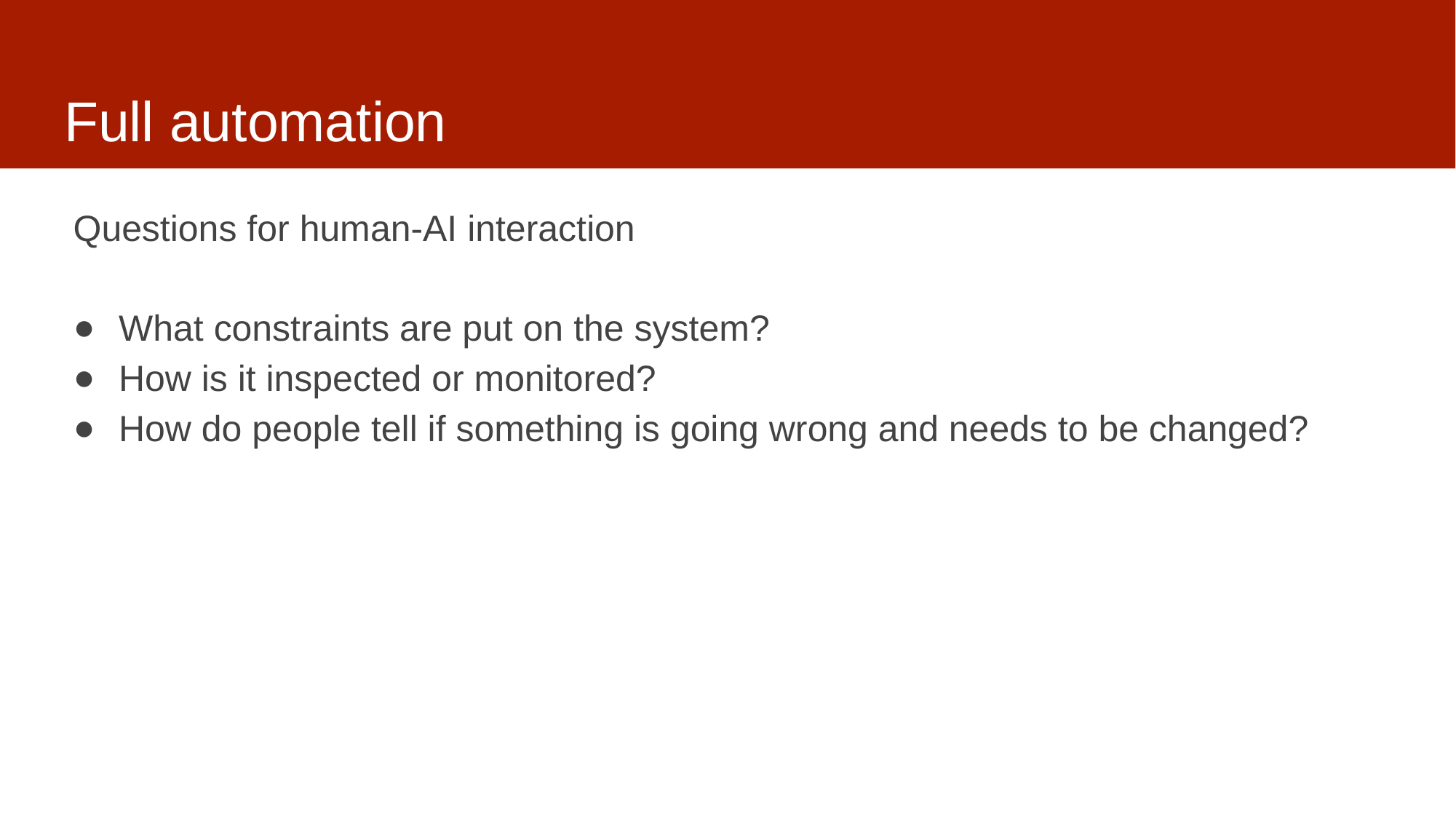

# Full automation
Questions for human-AI interaction

What constraints are put on the system?
How is it inspected or monitored?
How do people tell if something is going wrong and needs to be changed?